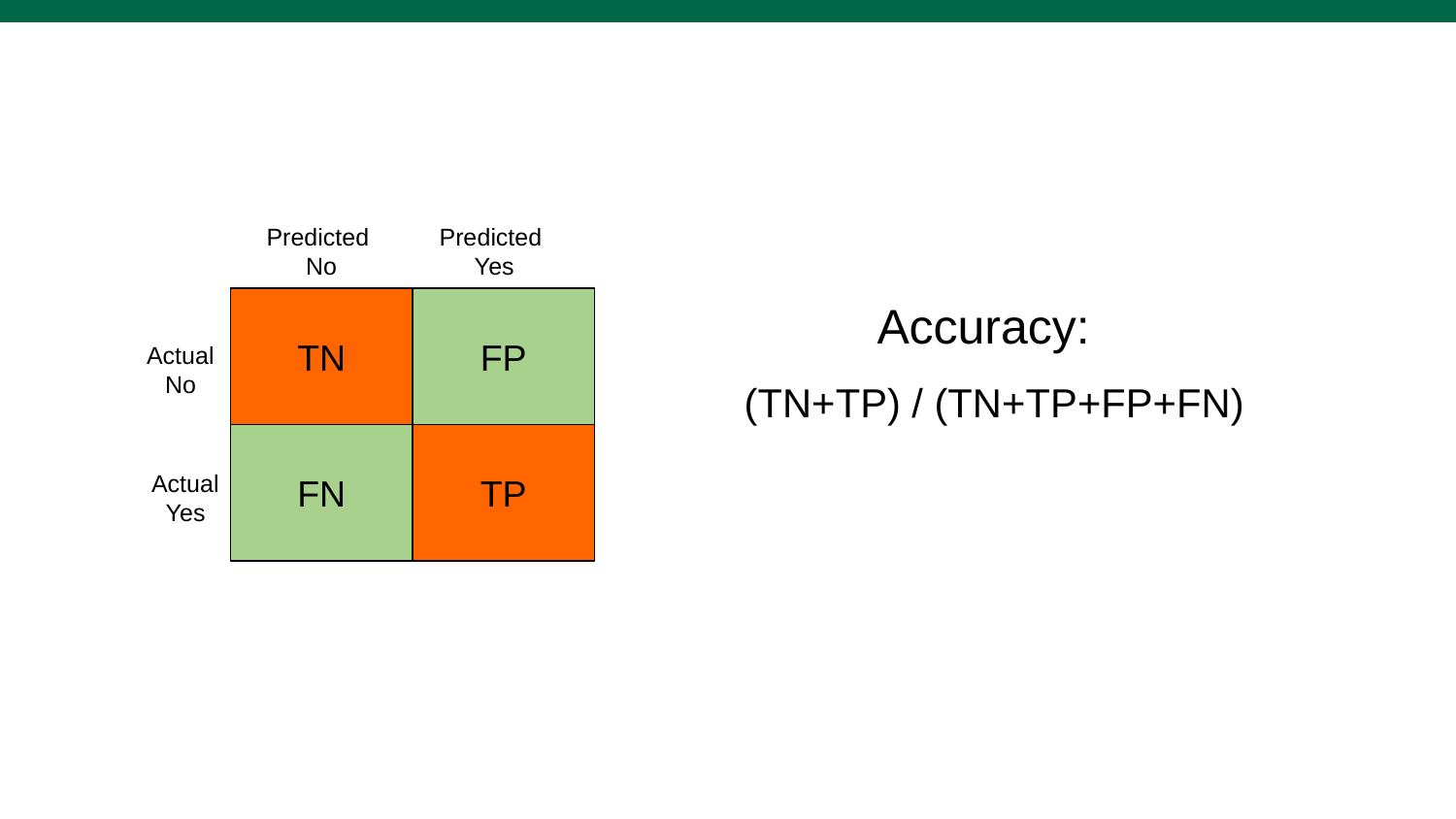

Predicted
Yes
Predicted
No
Accuracy:
TN
FP
Actual
No
(TN+TP) / (TN+TP+FP+FN)
FN
TP
Actual
Yes